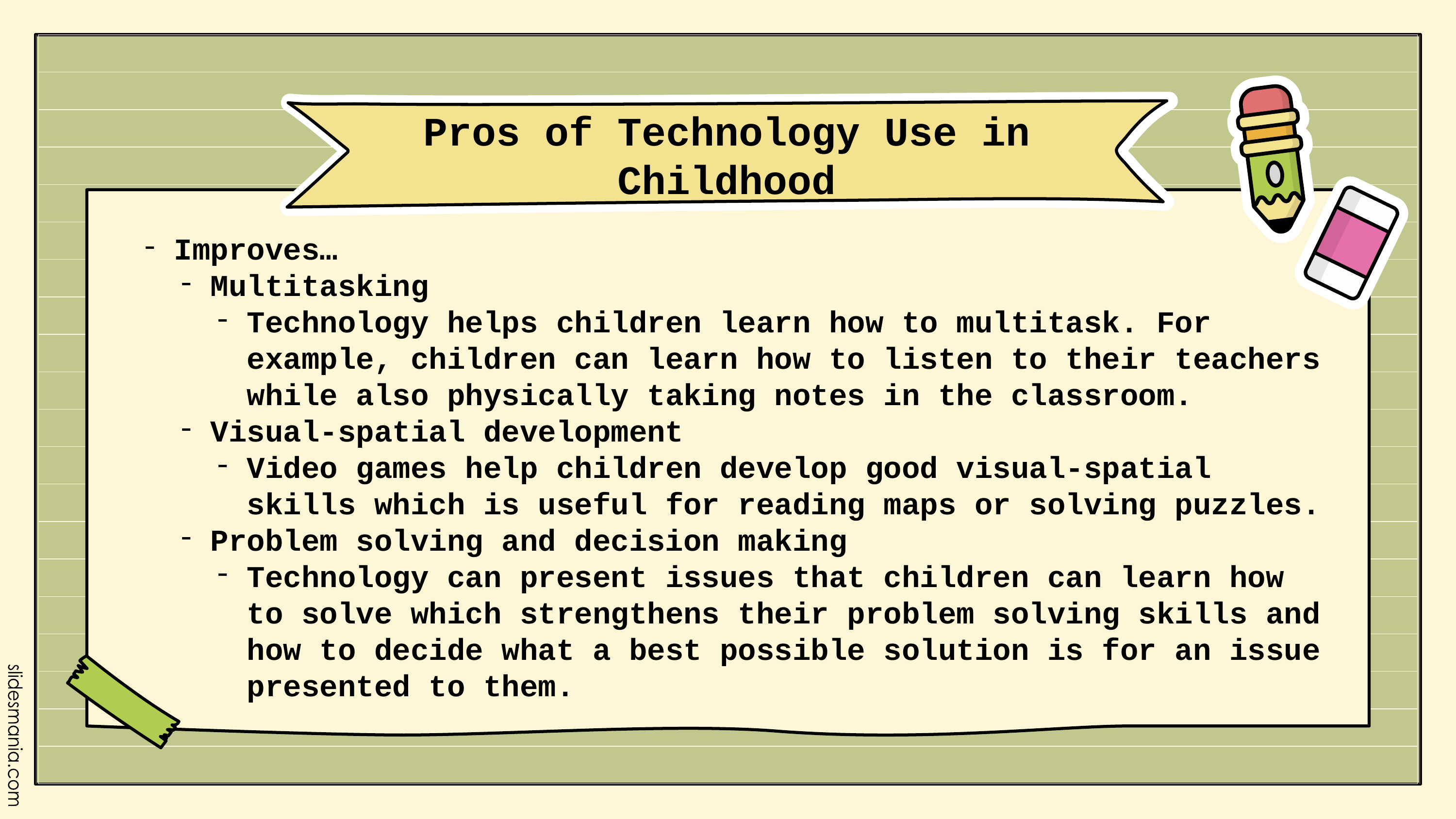

Pros of Technology Use in Childhood

Improves…
Multitasking
Technology helps children learn how to multitask. For example, children can learn how to listen to their teachers while also physically taking notes in the classroom.
Visual-spatial development
Video games help children develop good visual-spatial skills which is useful for reading maps or solving puzzles.
Problem solving and decision making
Technology can present issues that children can learn how to solve which strengthens their problem solving skills and how to decide what a best possible solution is for an issue presented to them.